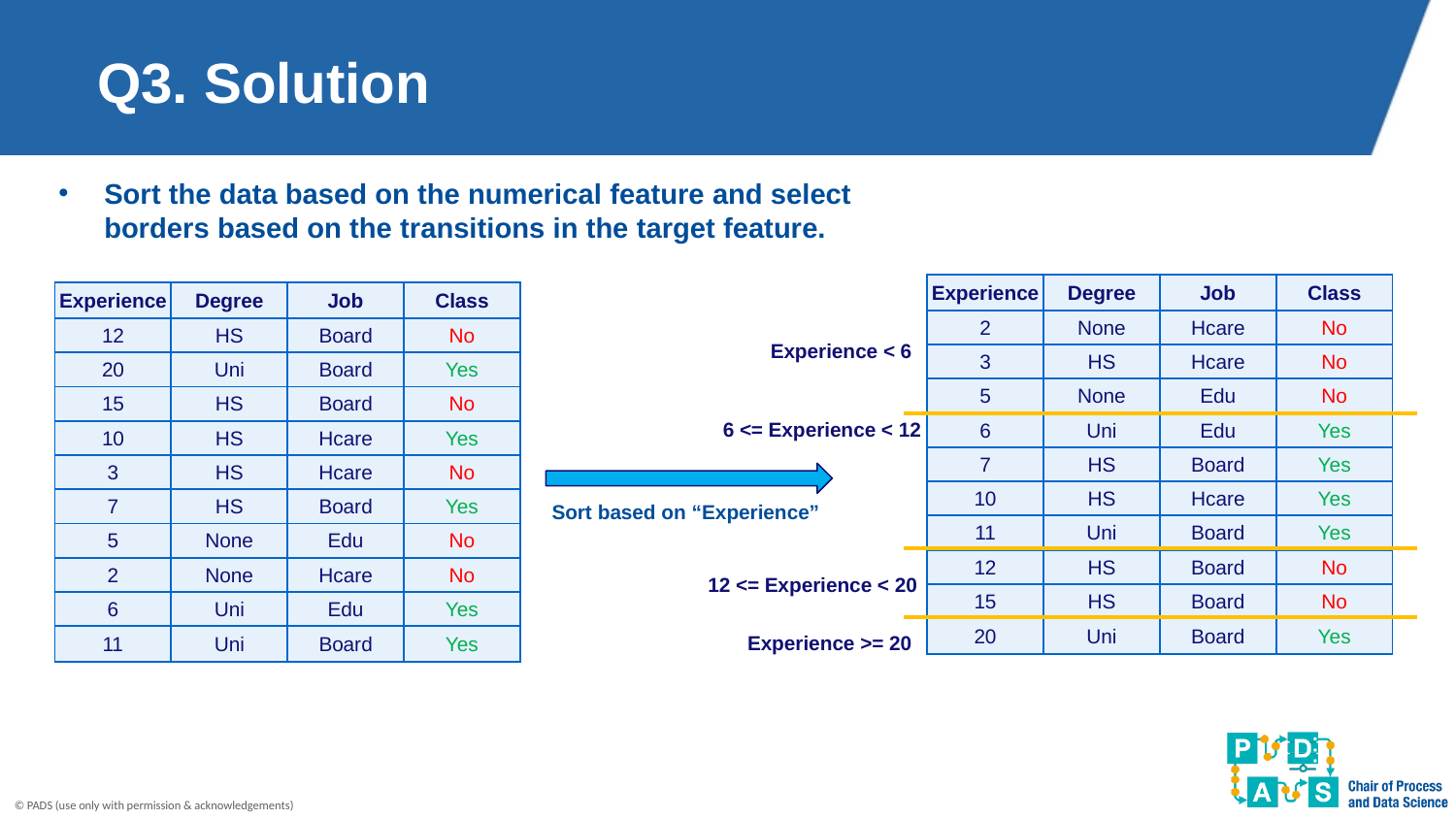

# Q3. Solution
Sort the data based on the numerical feature and select borders based on the transitions in the target feature.
| Experience | Degree | Job | Class |
| --- | --- | --- | --- |
| 2 | None | Hcare | No |
| 3 | HS | Hcare | No |
| 5 | None | Edu | No |
| 6 | Uni | Edu | Yes |
| 7 | HS | Board | Yes |
| 10 | HS | Hcare | Yes |
| 11 | Uni | Board | Yes |
| 12 | HS | Board | No |
| 15 | HS | Board | No |
| 20 | Uni | Board | Yes |
| Experience | Degree | Job | Class |
| --- | --- | --- | --- |
| 12 | HS | Board | No |
| 20 | Uni | Board | Yes |
| 15 | HS | Board | No |
| 10 | HS | Hcare | Yes |
| 3 | HS | Hcare | No |
| 7 | HS | Board | Yes |
| 5 | None | Edu | No |
| 2 | None | Hcare | No |
| 6 | Uni | Edu | Yes |
| 11 | Uni | Board | Yes |
Experience < 6
6 <= Experience < 12

Sort based on “Experience”
12 <= Experience < 20
Experience >= 20